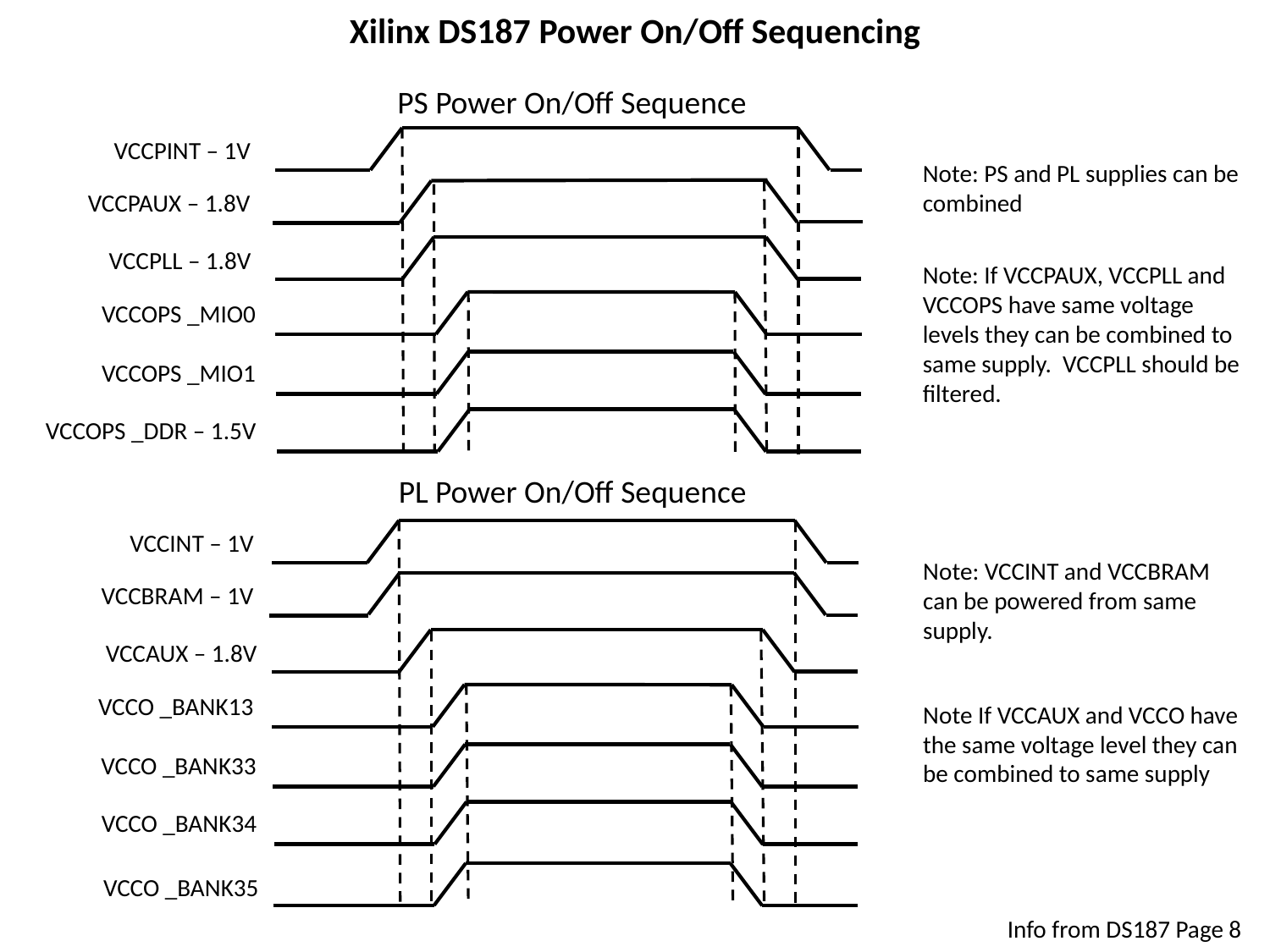

Xilinx DS187 Power On/Off Sequencing
PS Power On/Off Sequence
VCCPINT – 1V
Note: PS and PL supplies can be combined
VCCPAUX – 1.8V
VCCPLL – 1.8V
Note: If VCCPAUX, VCCPLL and VCCOPS have same voltage levels they can be combined to same supply.  VCCPLL should be filtered.
VCCOPS _MIO0
VCCOPS _MIO1
VCCOPS _DDR – 1.5V
PL Power On/Off Sequence
VCCINT – 1V
Note: VCCINT and VCCBRAM can be powered from same supply.
VCCBRAM – 1V
VCCAUX – 1.8V
VCCO _BANK13
Note If VCCAUX and VCCO have the same voltage level they can be combined to same supply
VCCO _BANK33
VCCO _BANK34
VCCO _BANK35
Info from DS187 Page 8